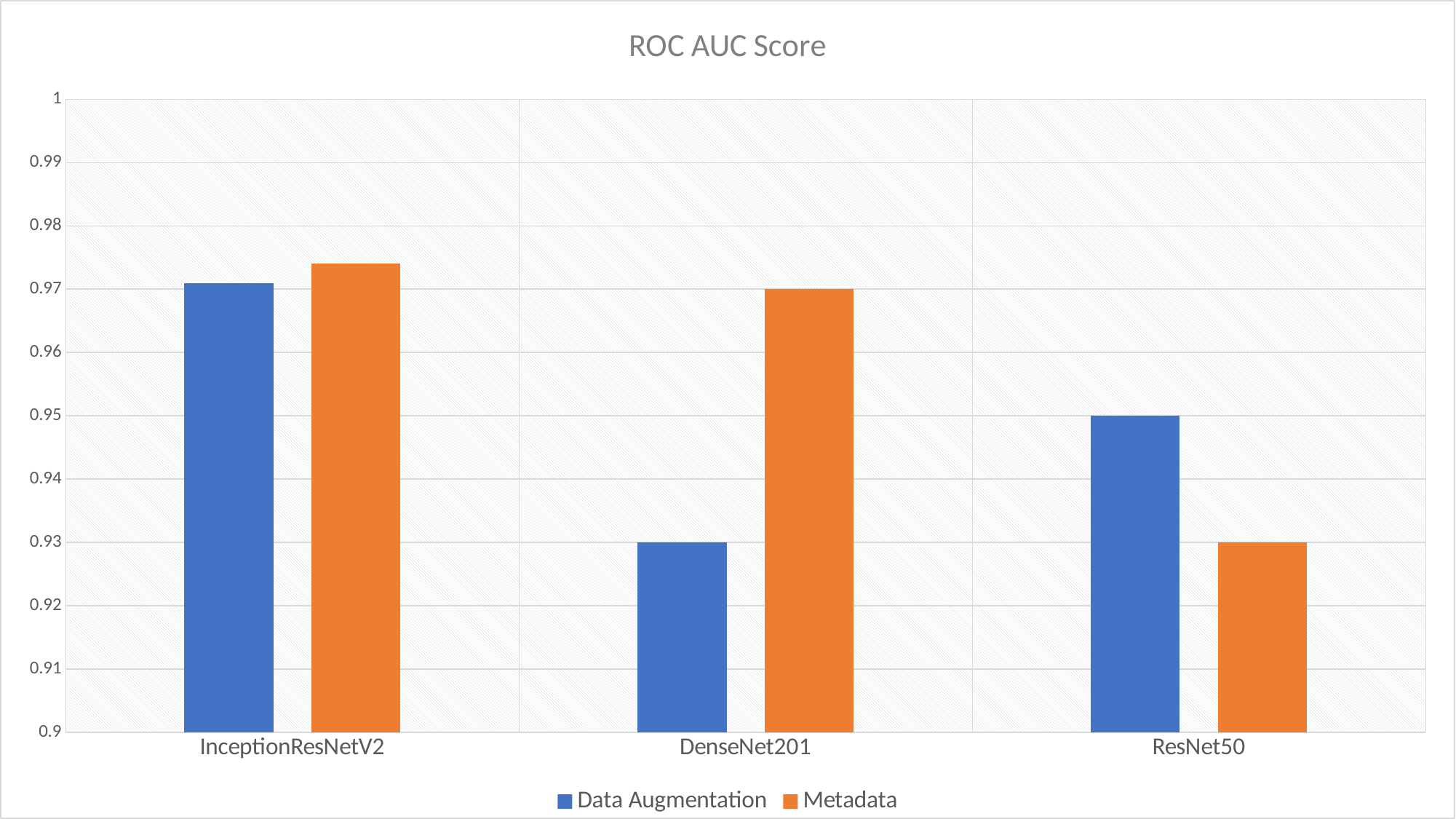

### Chart: ROC AUC Score

| Category | Data Augmentation | Metadata |
|---|---|---|
| InceptionResNetV2 | 0.971 | 0.974 |
| DenseNet201 | 0.93 | 0.97 |
| ResNet50 | 0.95 | 0.93 |